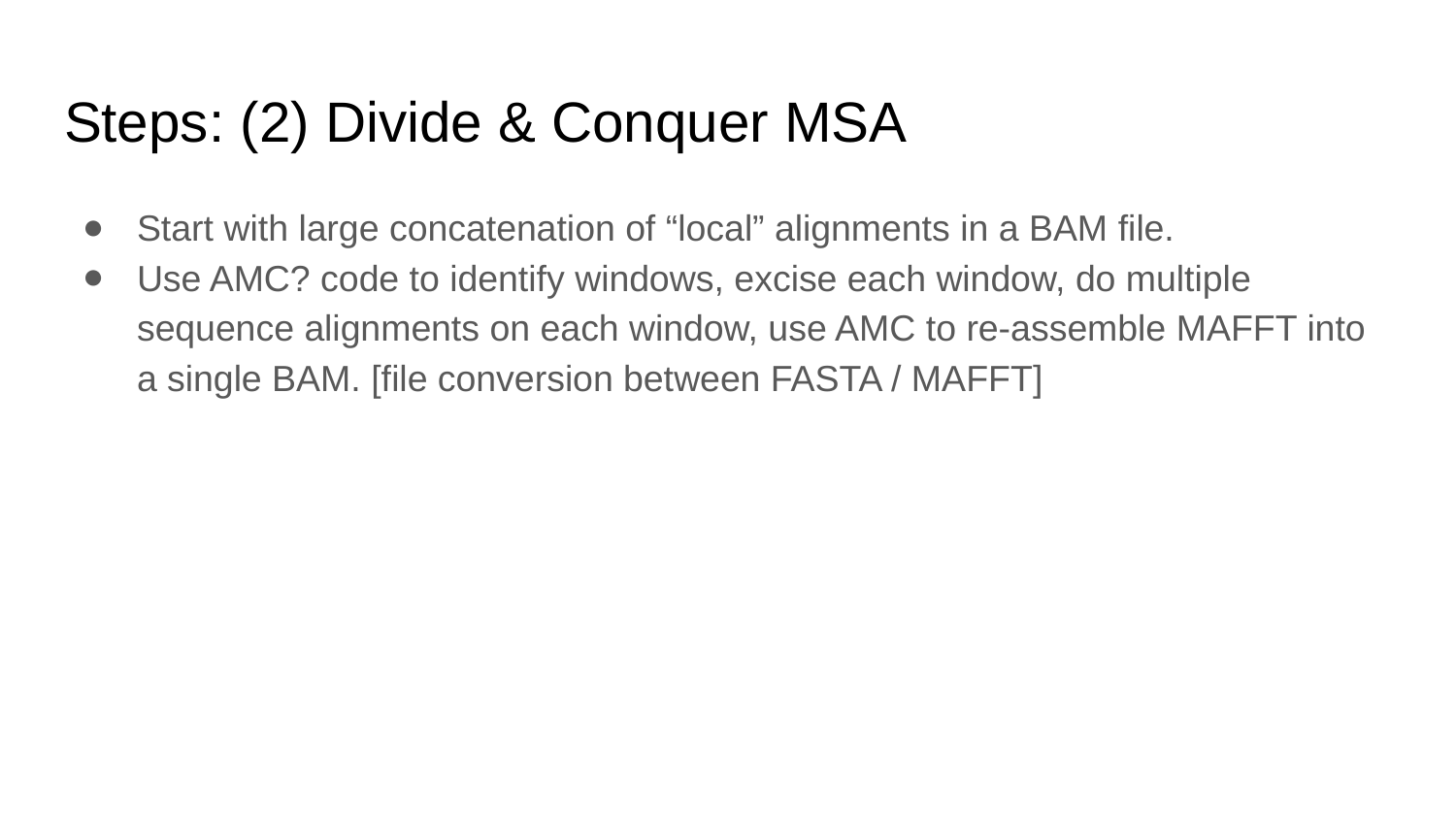

# Steps: (2) Divide & Conquer MSA

Start with large concatenation of “local” alignments in a BAM file.
Use AMC? code to identify windows, excise each window, do multiple sequence alignments on each window, use AMC to re-assemble MAFFT into a single BAM. [file conversion between FASTA / MAFFT]